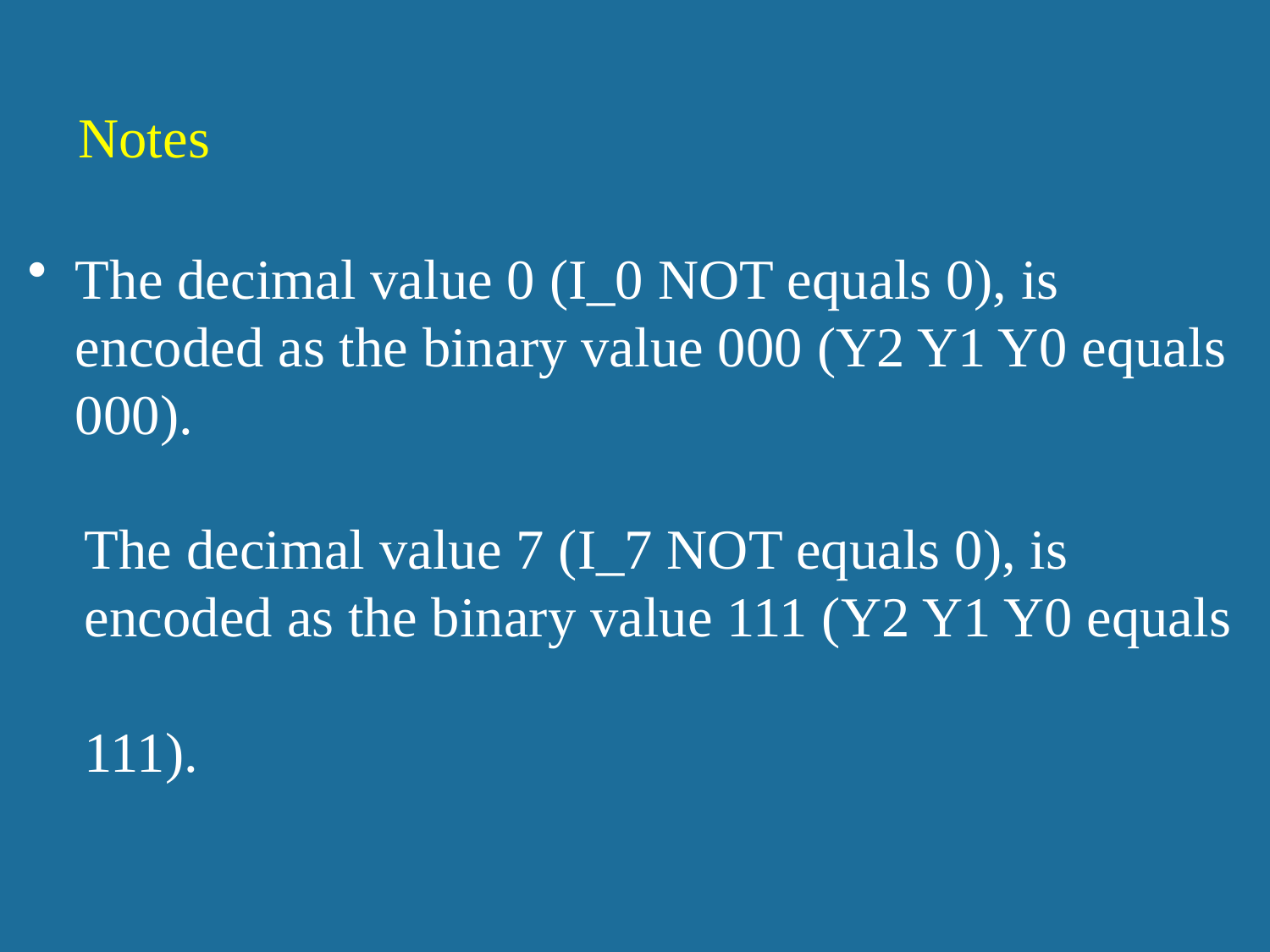

Notes
The decimal value 0 (I_0 NOT equals 0), is encoded as the binary value 000 (Y2 Y1 Y0 equals 000).

    The decimal value 7 (I_7 NOT equals 0), is
    encoded as the binary value 111 (Y2 Y1 Y0 equals
    111).